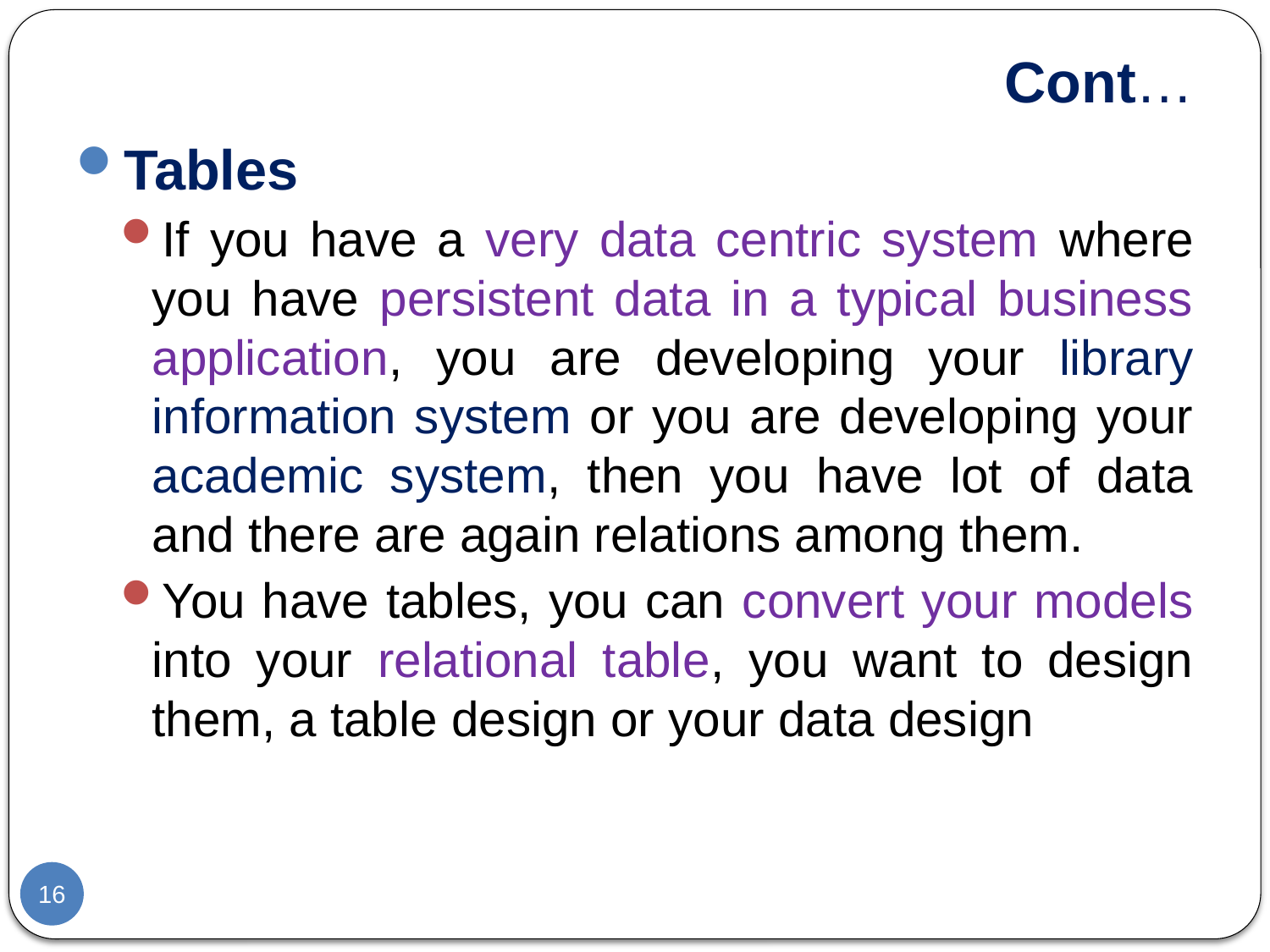

# Cont…
Tables
If you have a very data centric system where you have persistent data in a typical business application, you are developing your library information system or you are developing your academic system, then you have lot of data and there are again relations among them.
You have tables, you can convert your models into your relational table, you want to design them, a table design or your data design
16